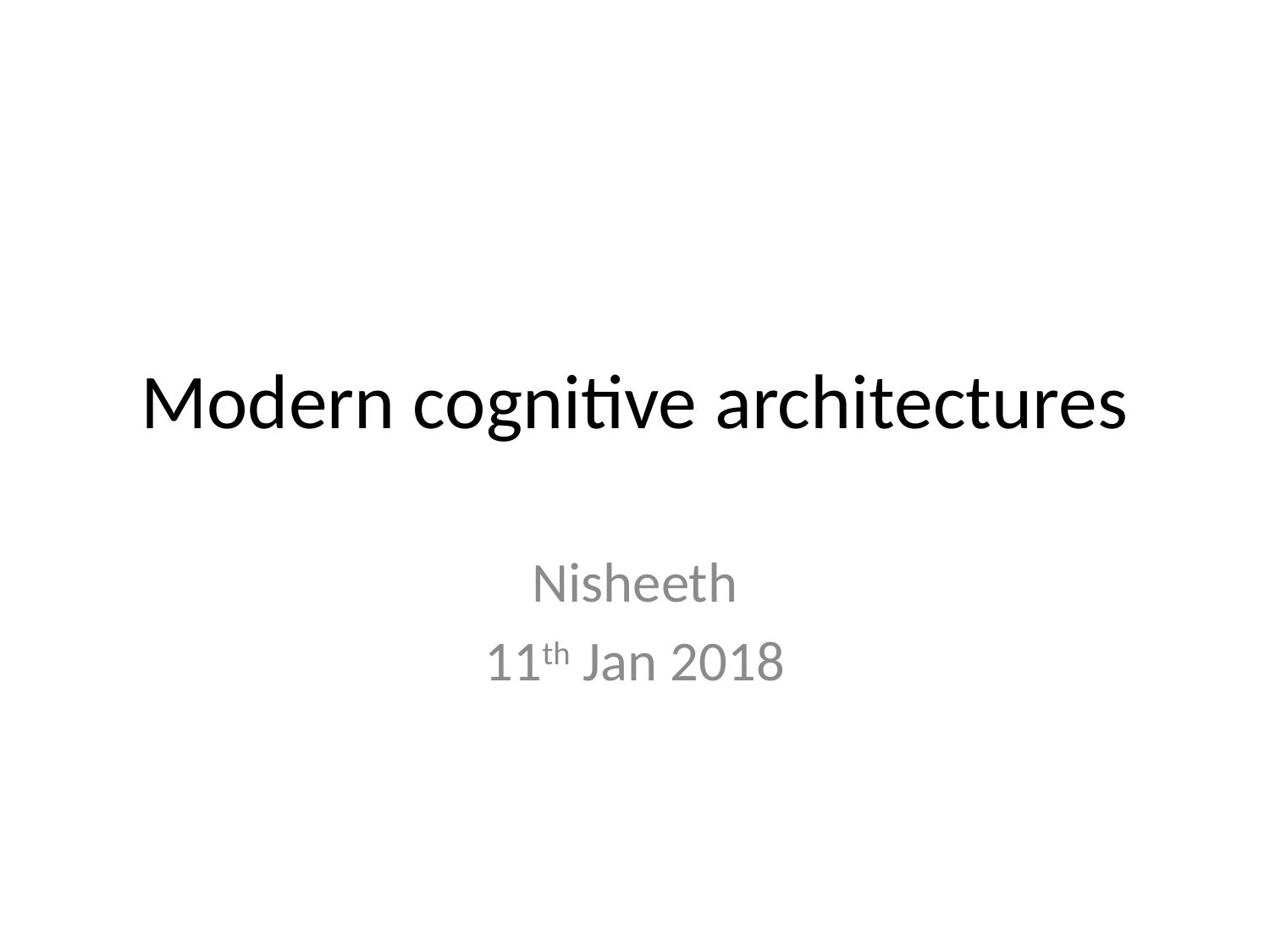

# Modern cognitive architectures
Nisheeth
11th Jan 2018